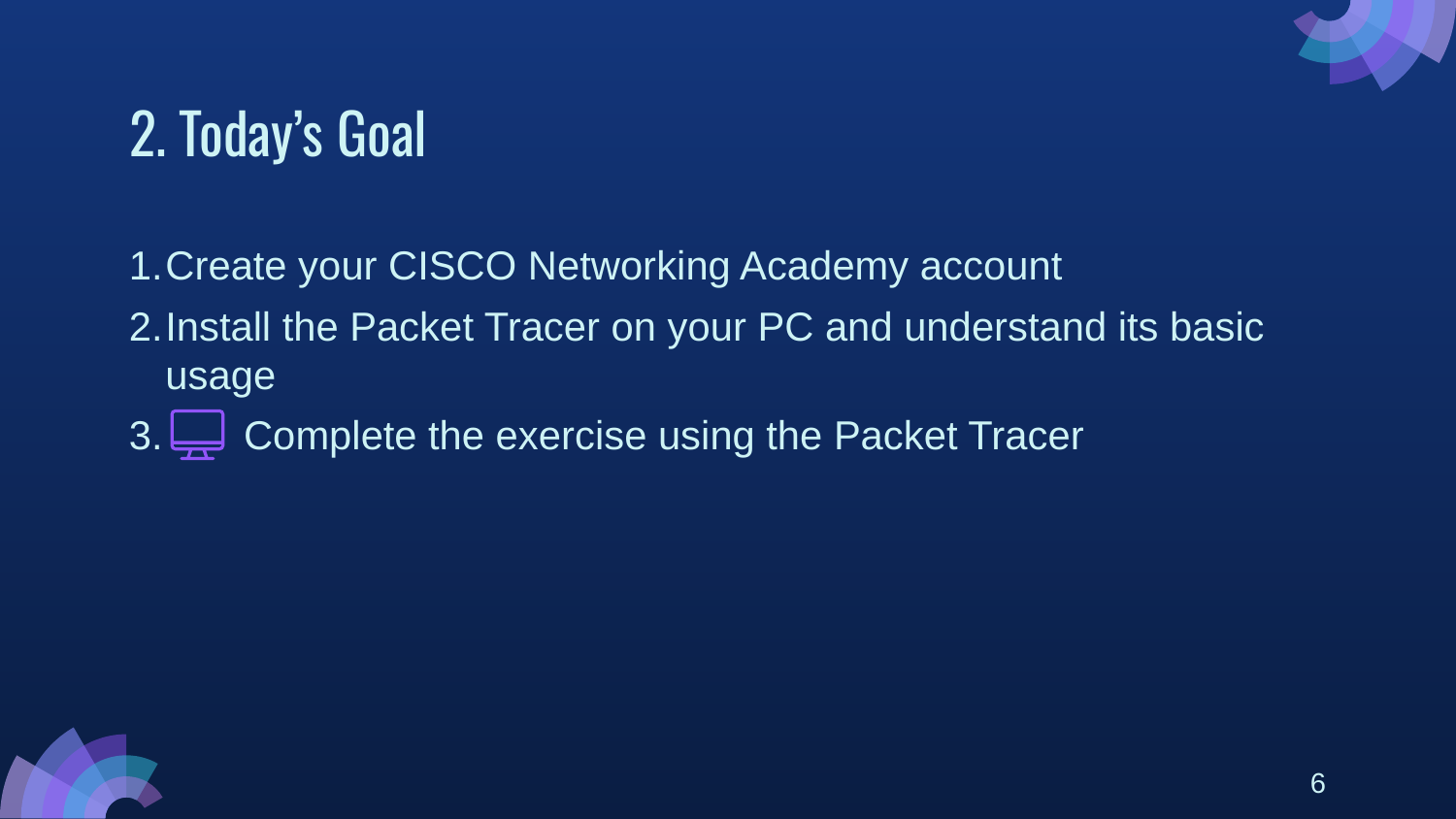

# 2. Today’s Goal
Create your CISCO Networking Academy account
Install the Packet Tracer on your PC and understand its basic usage
       Complete the exercise using the Packet Tracer

6